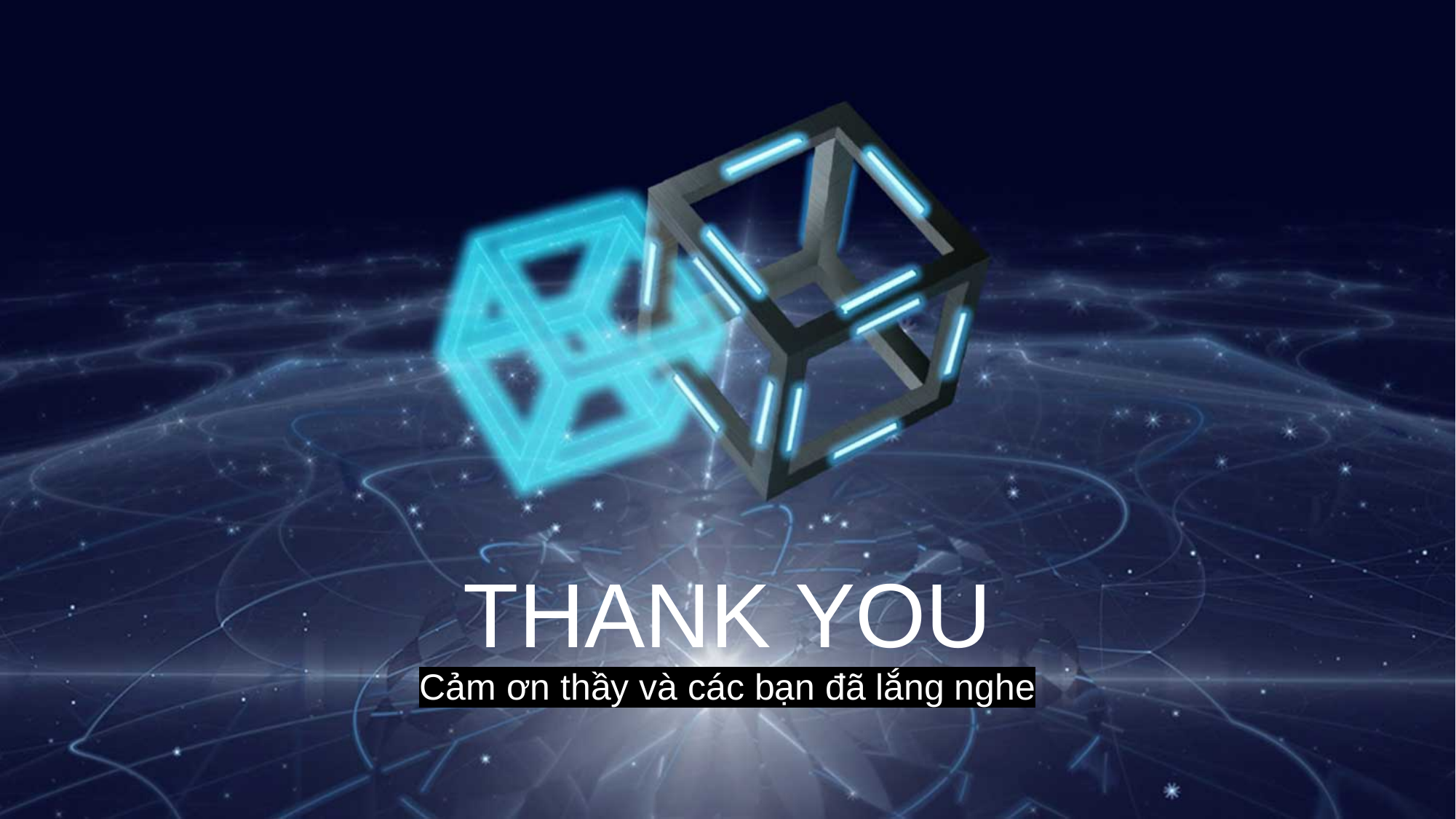

THANK YOU
Cảm ơn thầy và các bạn đã lắng nghe